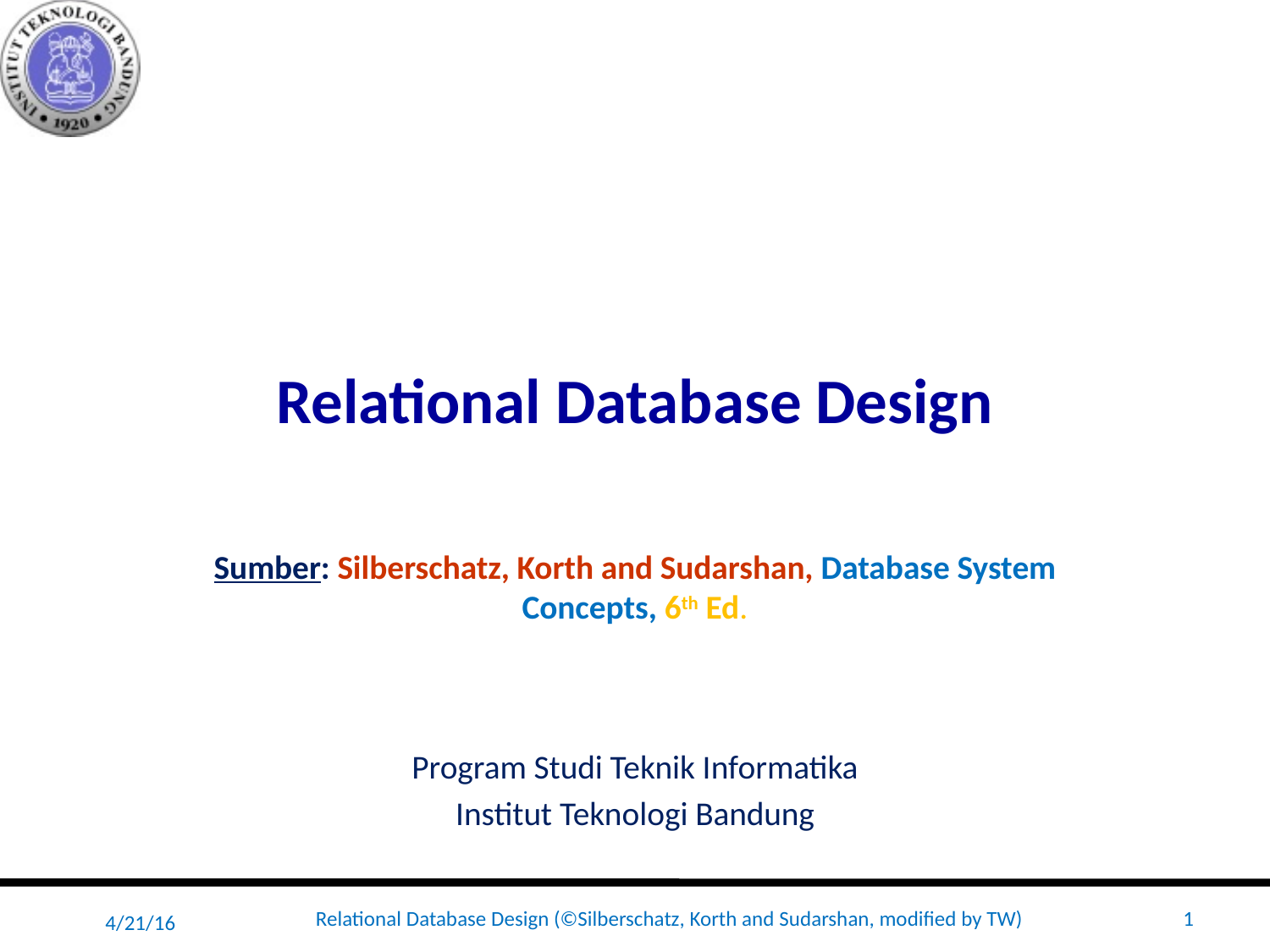

# Relational Database Design
Sumber: Silberschatz, Korth and Sudarshan, Database System Concepts, 6th Ed.

Program Studi Teknik Informatika
Institut Teknologi Bandung
4/21/16
Relational Database Design (©Silberschatz, Korth and Sudarshan, modified by TW)
1